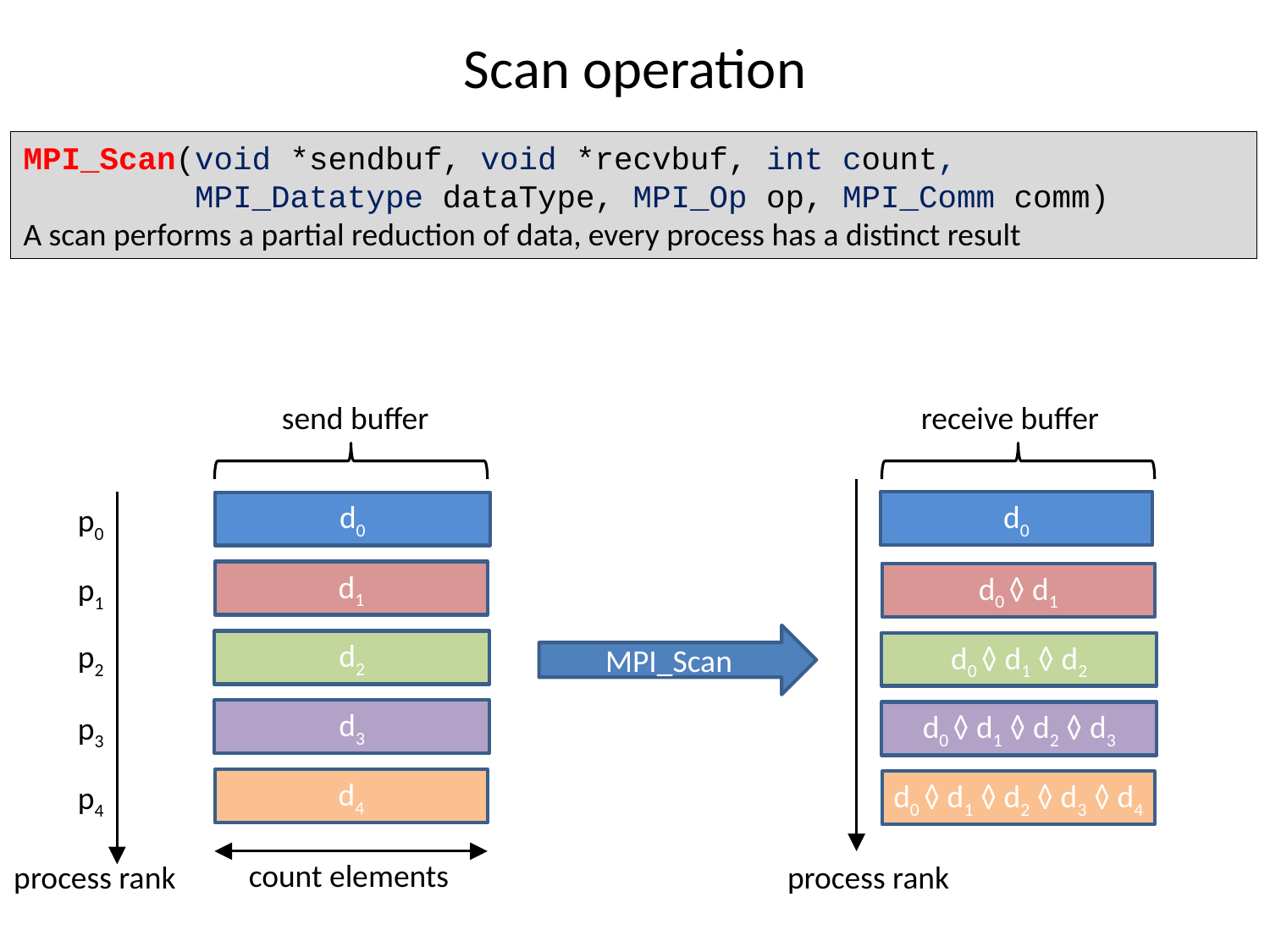

# Scan operation
MPI_Scan(void *sendbuf, void *recvbuf, int count,
         MPI_Datatype dataType, MPI_Op op, MPI_Comm comm)
A scan performs a partial reduction of data, every process has a distinct result

send buffer
receive buffer
d0
d0
p0
d1
p1
d0 ◊ d1
MPI_Scan
p2
d2
d0 ◊ d1 ◊ d2
d3
p3
d0 ◊ d1 ◊ d2 ◊ d3
d4
p4
d0 ◊ d1 ◊ d2 ◊ d3 ◊ d4
count elements
process rank
process rank